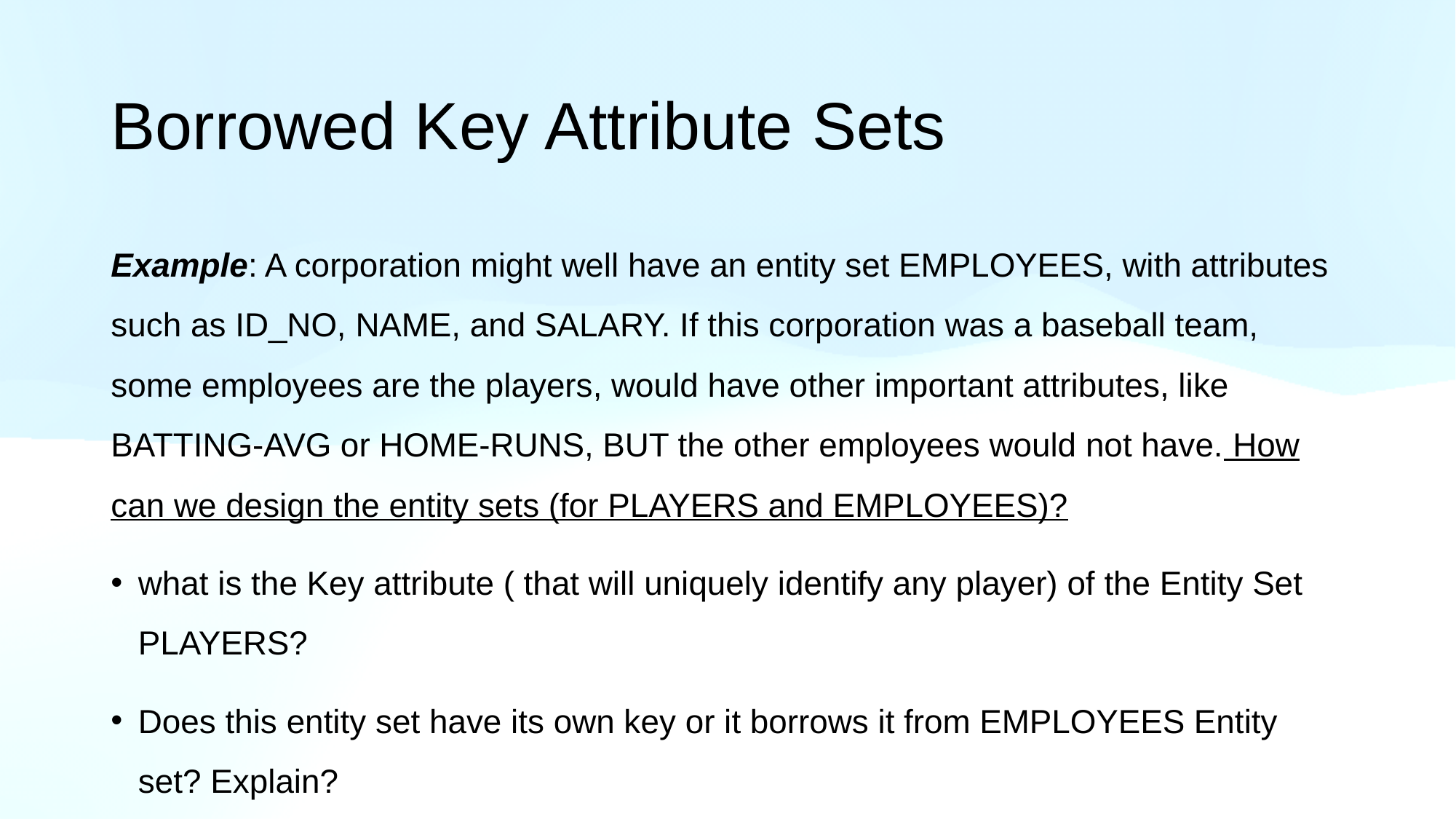

# Borrowed Key Attribute Sets
Example: A corporation might well have an entity set EMPLOYEES, with attributes such as ID_NO, NAME, and SALARY. If this corporation was a baseball team, some employees are the players, would have other important attributes, like BATTING-AVG or HOME-RUNS, BUT the other employees would not have. How can we design the entity sets (for PLAYERS and EMPLOYEES)?
what is the Key attribute ( that will uniquely identify any player) of the Entity Set PLAYERS?
Does this entity set have its own key or it borrows it from EMPLOYEES Entity set? Explain?